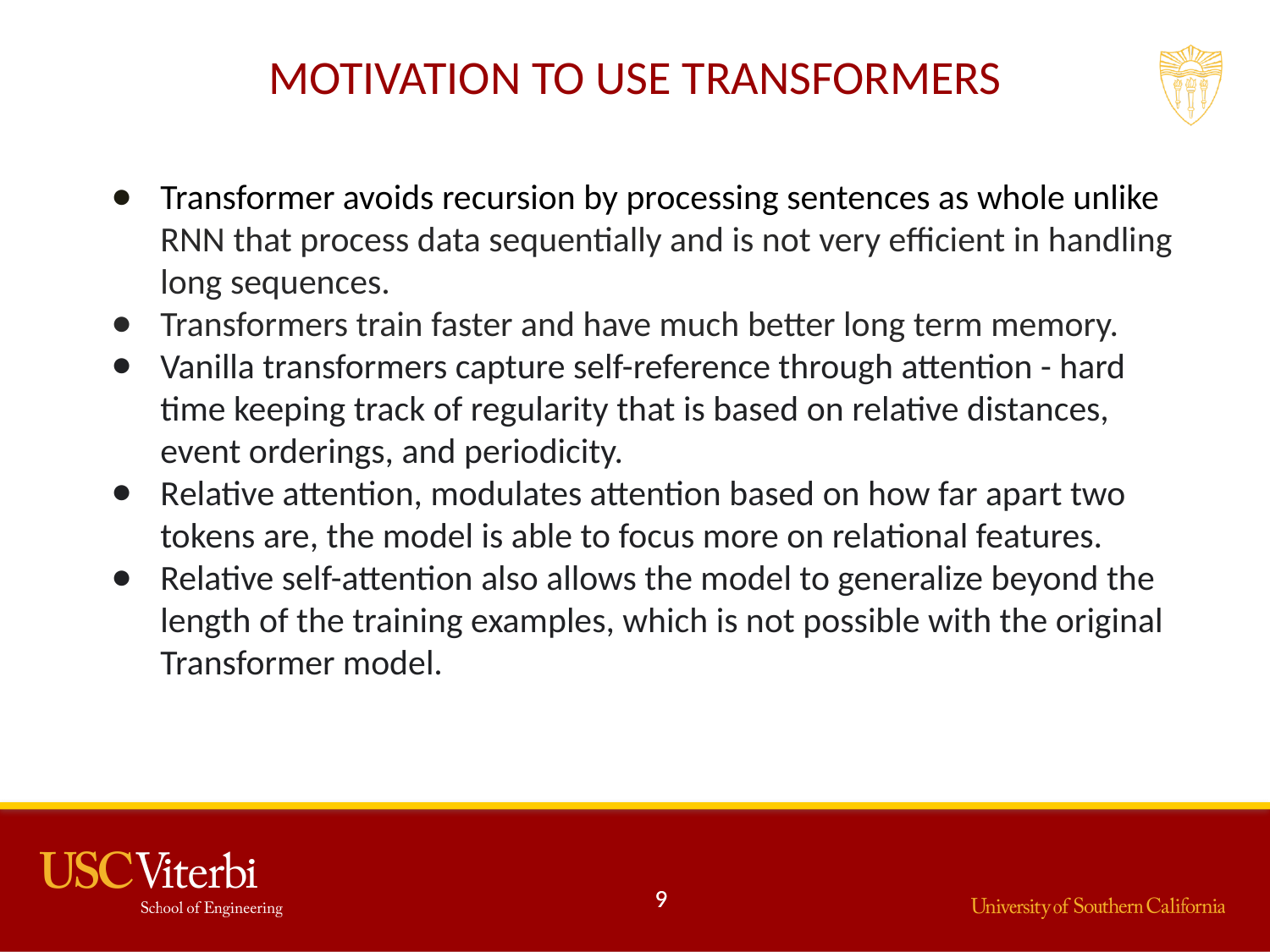

# MOTIVATION TO USE TRANSFORMERS
Transformer avoids recursion by processing sentences as whole unlike RNN that process data sequentially and is not very efficient in handling long sequences.
Transformers train faster and have much better long term memory.
Vanilla transformers capture self-reference through attention - hard time keeping track of regularity that is based on relative distances, event orderings, and periodicity.
Relative attention, modulates attention based on how far apart two tokens are, the model is able to focus more on relational features.
Relative self-attention also allows the model to generalize beyond the length of the training examples, which is not possible with the original Transformer model.